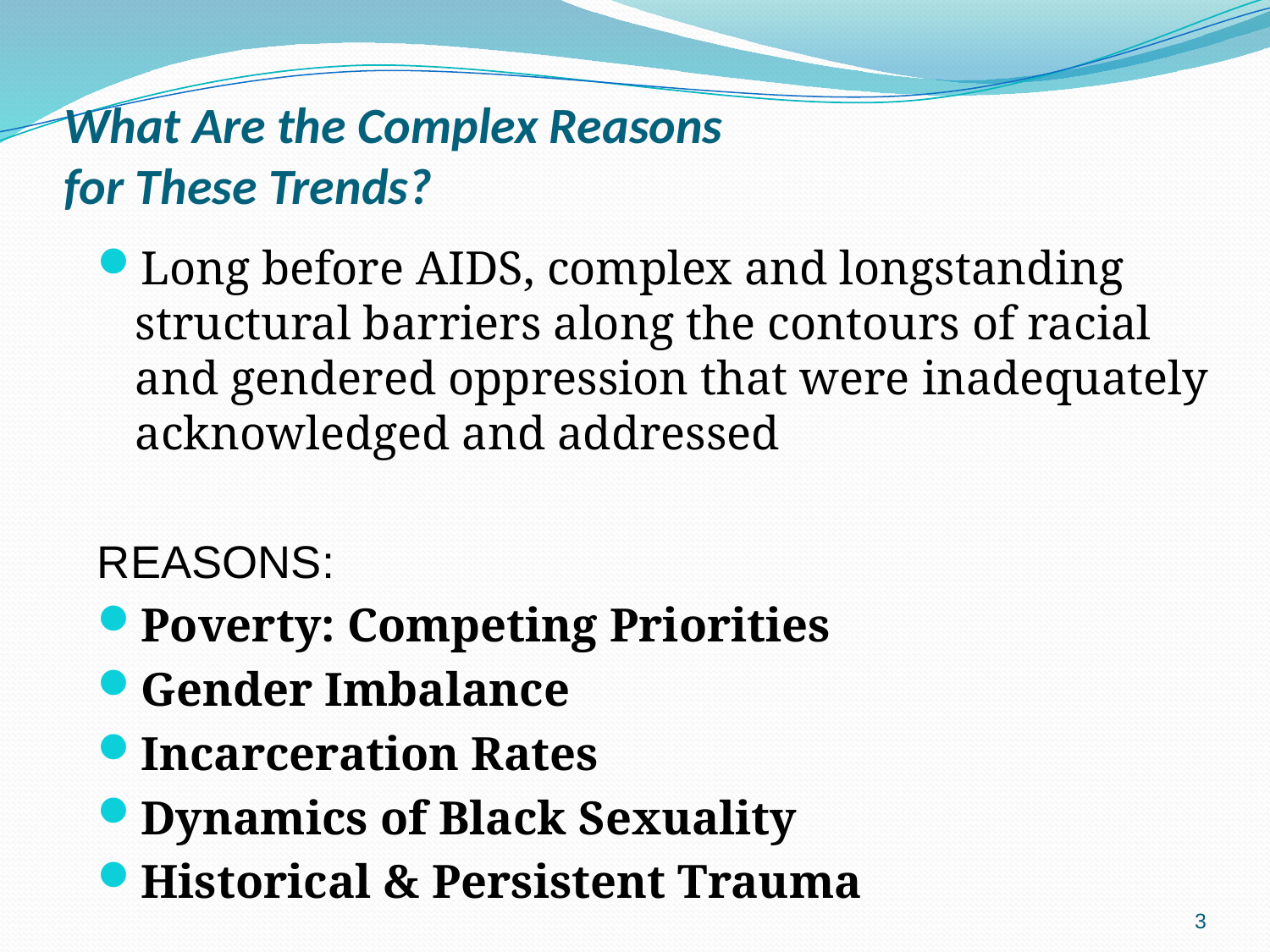

# What Are the Complex Reasons for These Trends?
Long before AIDS, complex and longstanding structural barriers along the contours of racial and gendered oppression that were inadequately acknowledged and addressed

REASONS:
Poverty: Competing Priorities
Gender Imbalance
Incarceration Rates
Dynamics of Black Sexuality
Historical & Persistent Trauma
3